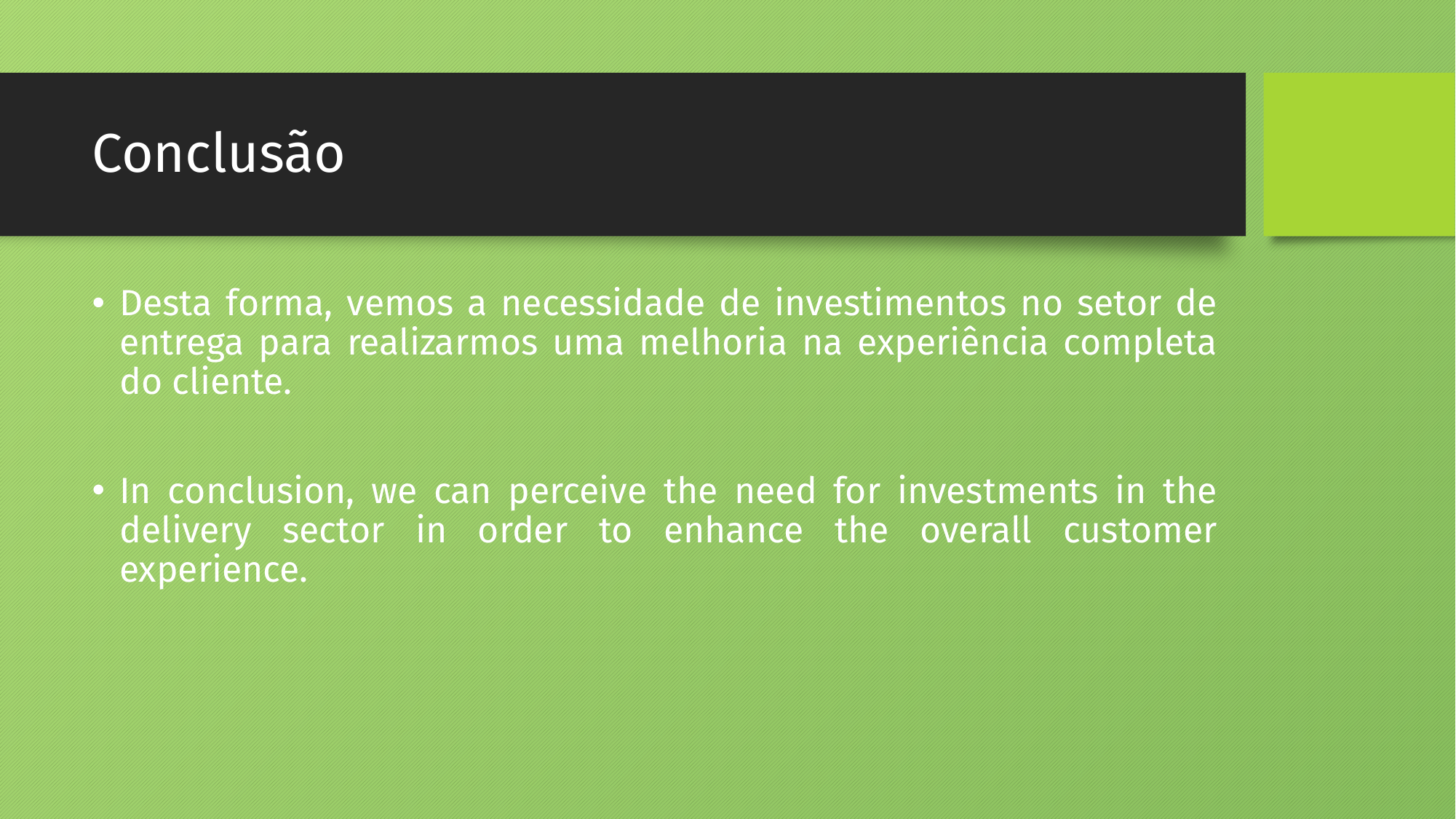

# Conclusão
Desta forma, vemos a necessidade de investimentos no setor de entrega para realizarmos uma melhoria na experiência completa do cliente.

In conclusion, we can perceive the need for investments in the delivery sector in order to enhance the overall customer experience.